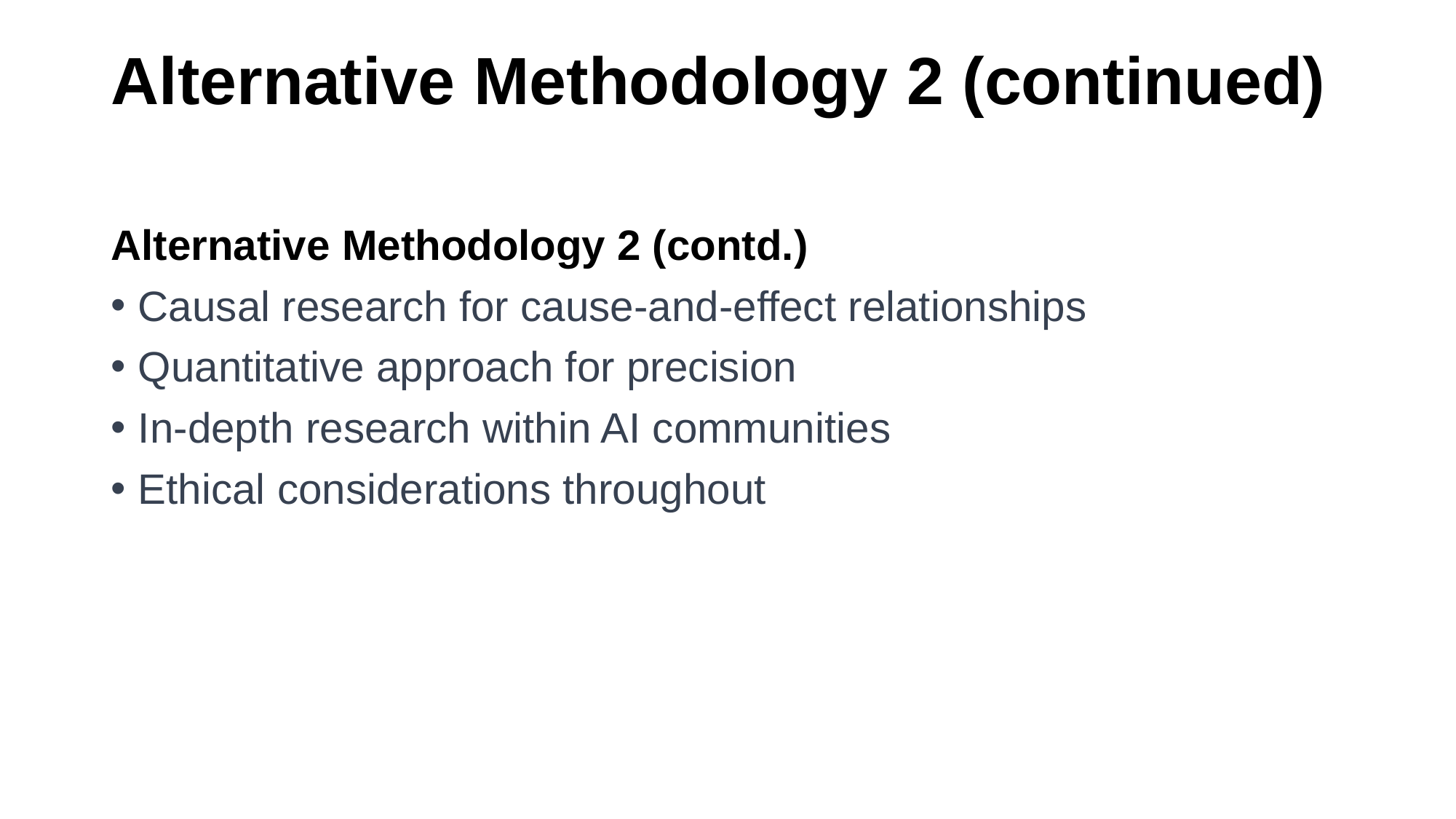

# Alternative Methodology 2 (continued)
Alternative Methodology 2 (contd.)
Causal research for cause-and-effect relationships
Quantitative approach for precision
In-depth research within AI communities
Ethical considerations throughout